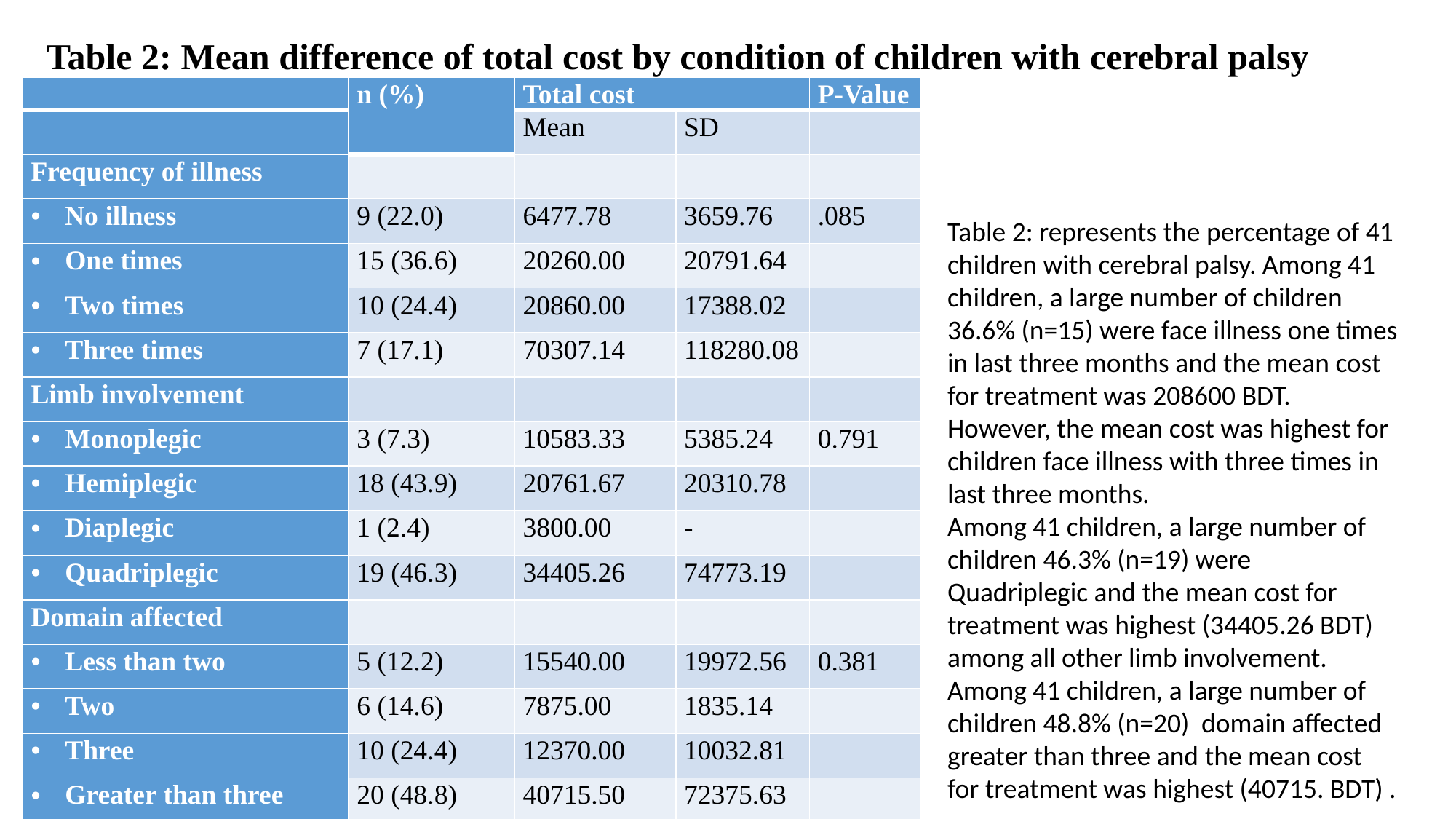

Table 2: Mean difference of total cost by condition of children with cerebral palsy

|  | n (%) | Total cost |  | P-Value |
| --- | --- | --- | --- | --- |
|  |  | Mean | SD |  |
| Frequency of illness |  |  |  |  |
| No illness | 9 (22.0) | 6477.78 | 3659.76 | .085 |
| One times | 15 (36.6) | 20260.00 | 20791.64 |  |
| Two times | 10 (24.4) | 20860.00 | 17388.02 |  |
| Three times | 7 (17.1) | 70307.14 | 118280.08 |  |
| Limb involvement |  |  |  |  |
| Monoplegic | 3 (7.3) | 10583.33 | 5385.24 | 0.791 |
| Hemiplegic | 18 (43.9) | 20761.67 | 20310.78 |  |
| Diaplegic | 1 (2.4) | 3800.00 | - |  |
| Quadriplegic | 19 (46.3) | 34405.26 | 74773.19 |  |
| Domain affected |  |  |  |  |
| Less than two | 5 (12.2) | 15540.00 | 19972.56 | 0.381 |
| Two | 6 (14.6) | 7875.00 | 1835.14 |  |
| Three | 10 (24.4) | 12370.00 | 10032.81 |  |
| Greater than three | 20 (48.8) | 40715.50 | 72375.63 |  |
| Total | 41 (100) | 25925.85 | 52619.24 |  |
Table 2: represents the percentage of 41 children with cerebral palsy. Among 41 children, a large number of children 36.6% (n=15) were face illness one times in last three months and the mean cost for treatment was 208600 BDT. However, the mean cost was highest for children face illness with three times in last three months.
Among 41 children, a large number of children 46.3% (n=19) were  Quadriplegic and the mean cost for treatment was highest (34405.26 BDT) among all other limb involvement.
Among 41 children, a large number of children 48.8% (n=20)  domain affected greater than three and the mean cost for treatment was highest (40715. BDT) .